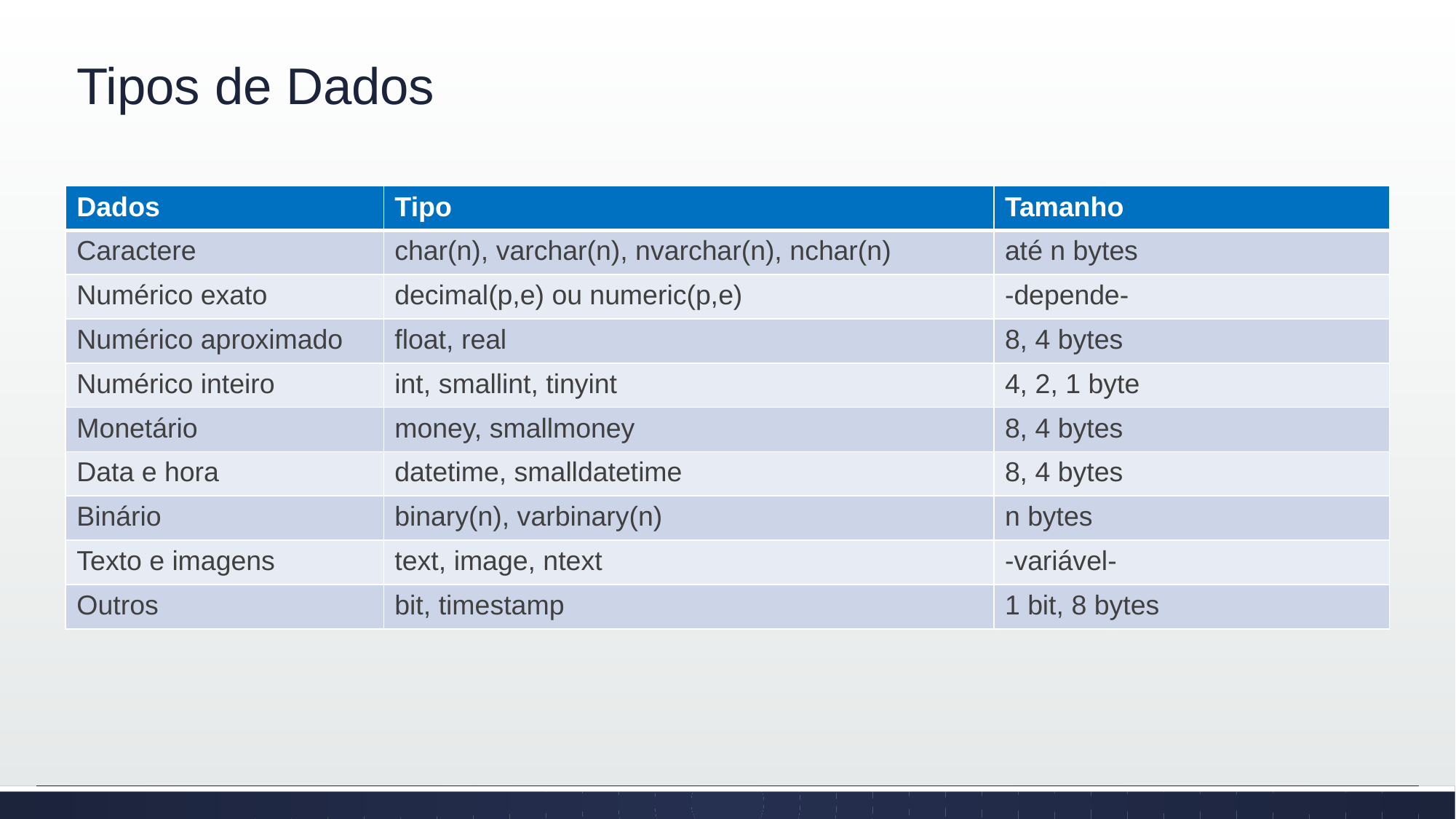

# Tipos de Dados
| Dados | Tipo | Tamanho |
| --- | --- | --- |
| Caractere | char(n), varchar(n), nvarchar(n), nchar(n) | até n bytes |
| Numérico exato | decimal(p,e) ou numeric(p,e) | -depende- |
| Numérico aproximado | float, real | 8, 4 bytes |
| Numérico inteiro | int, smallint, tinyint | 4, 2, 1 byte |
| Monetário | money, smallmoney | 8, 4 bytes |
| Data e hora | datetime, smalldatetime | 8, 4 bytes |
| Binário | binary(n), varbinary(n) | n bytes |
| Texto e imagens | text, image, ntext | -variável- |
| Outros | bit, timestamp | 1 bit, 8 bytes |